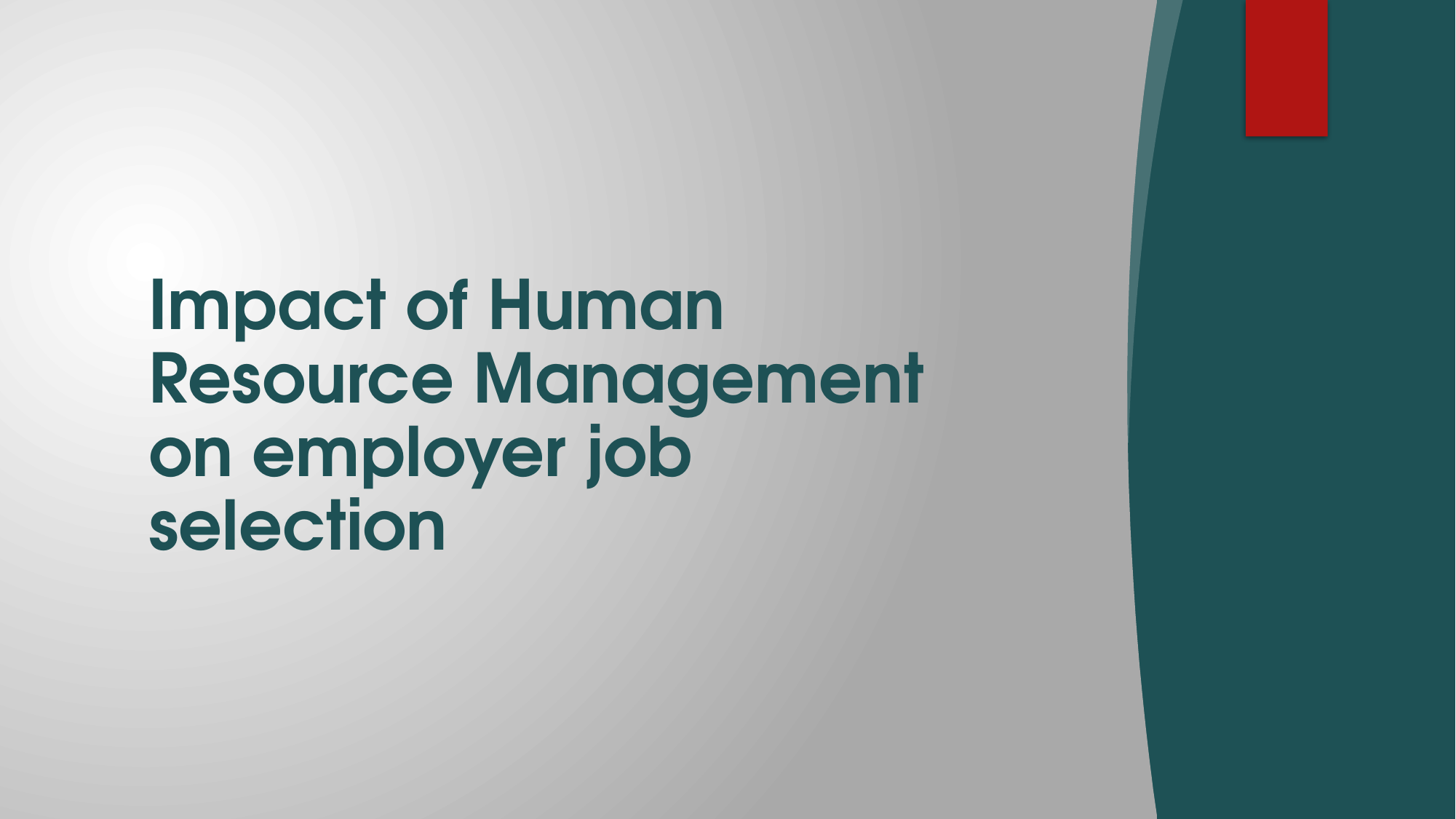

# Impact of Human Resource Management on employer job selection